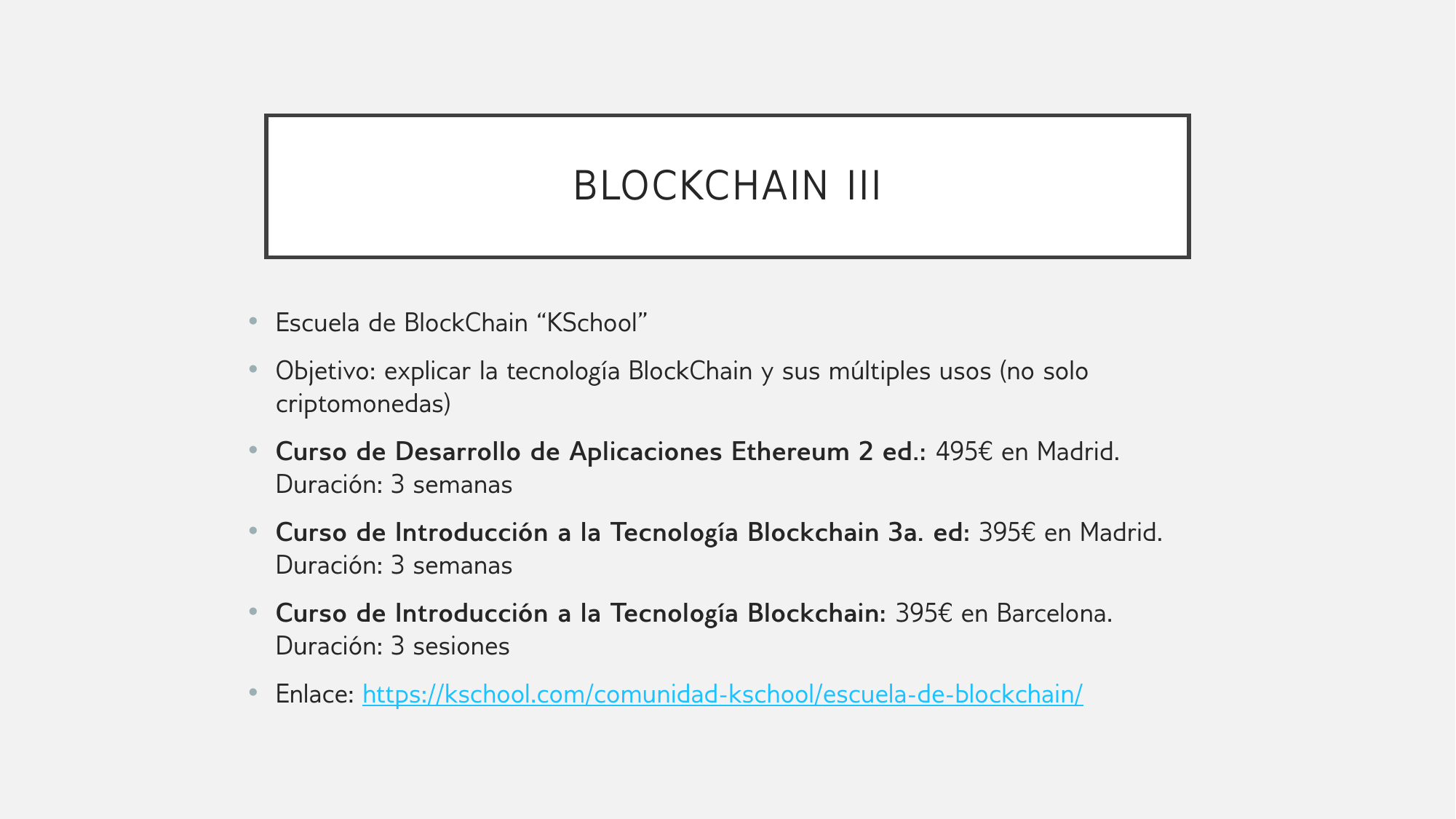

# BLOCKCHAIN III
Escuela de BlockChain “KSchool”
Objetivo: explicar la tecnología BlockChain y sus múltiples usos (no solo criptomonedas)
Curso de Desarrollo de Aplicaciones Ethereum 2 ed.: 495€ en Madrid. Duración: 3 semanas
Curso de Introducción a la Tecnología Blockchain 3a. ed: 395€ en Madrid. Duración: 3 semanas
Curso de Introducción a la Tecnología Blockchain: 395€ en Barcelona. Duración: 3 sesiones
Enlace: https://kschool.com/comunidad-kschool/escuela-de-blockchain/